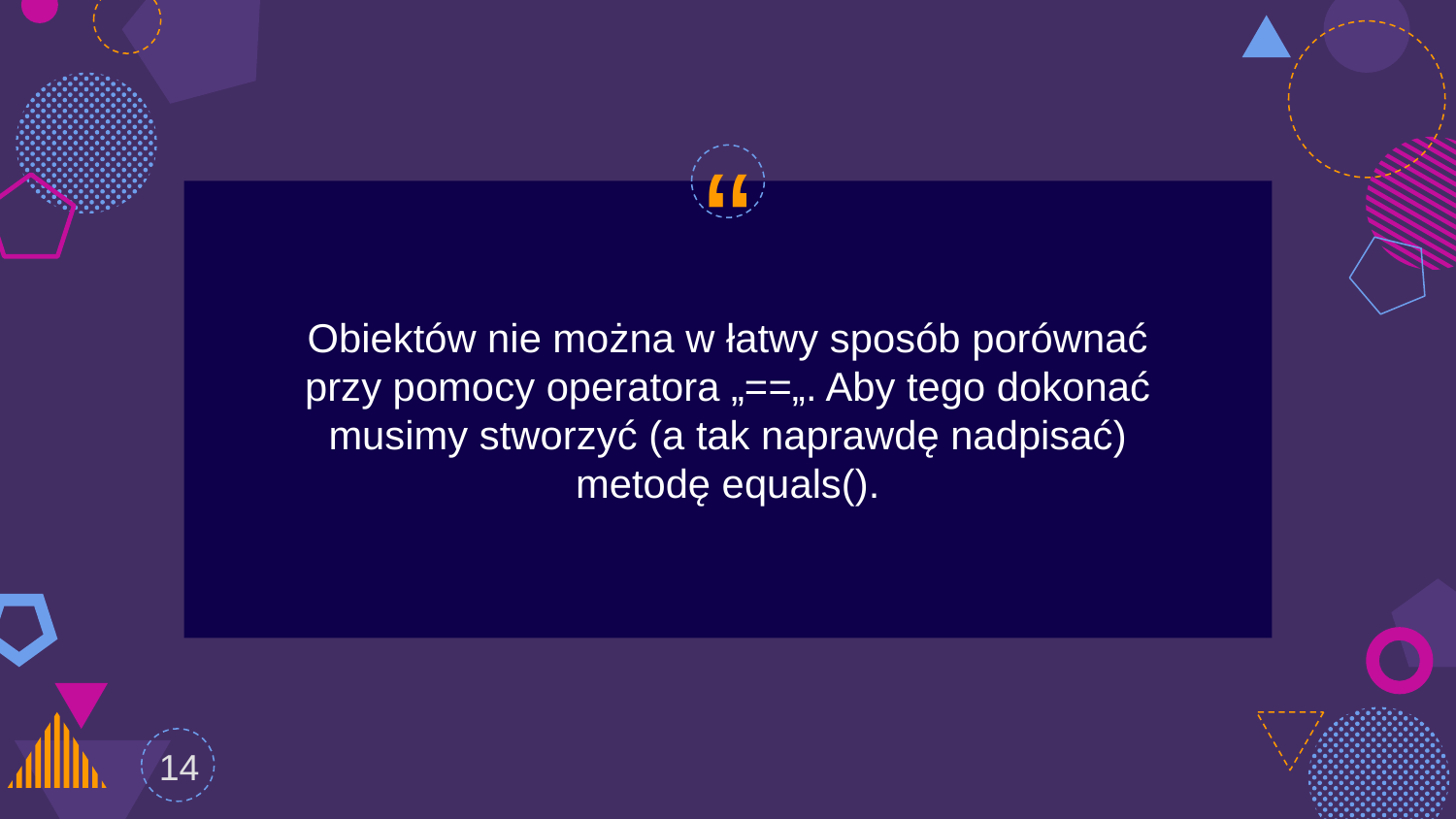

Obiektów nie można w łatwy sposób porównać przy pomocy operatora „==„. Aby tego dokonać musimy stworzyć (a tak naprawdę nadpisać) metodę equals().
14